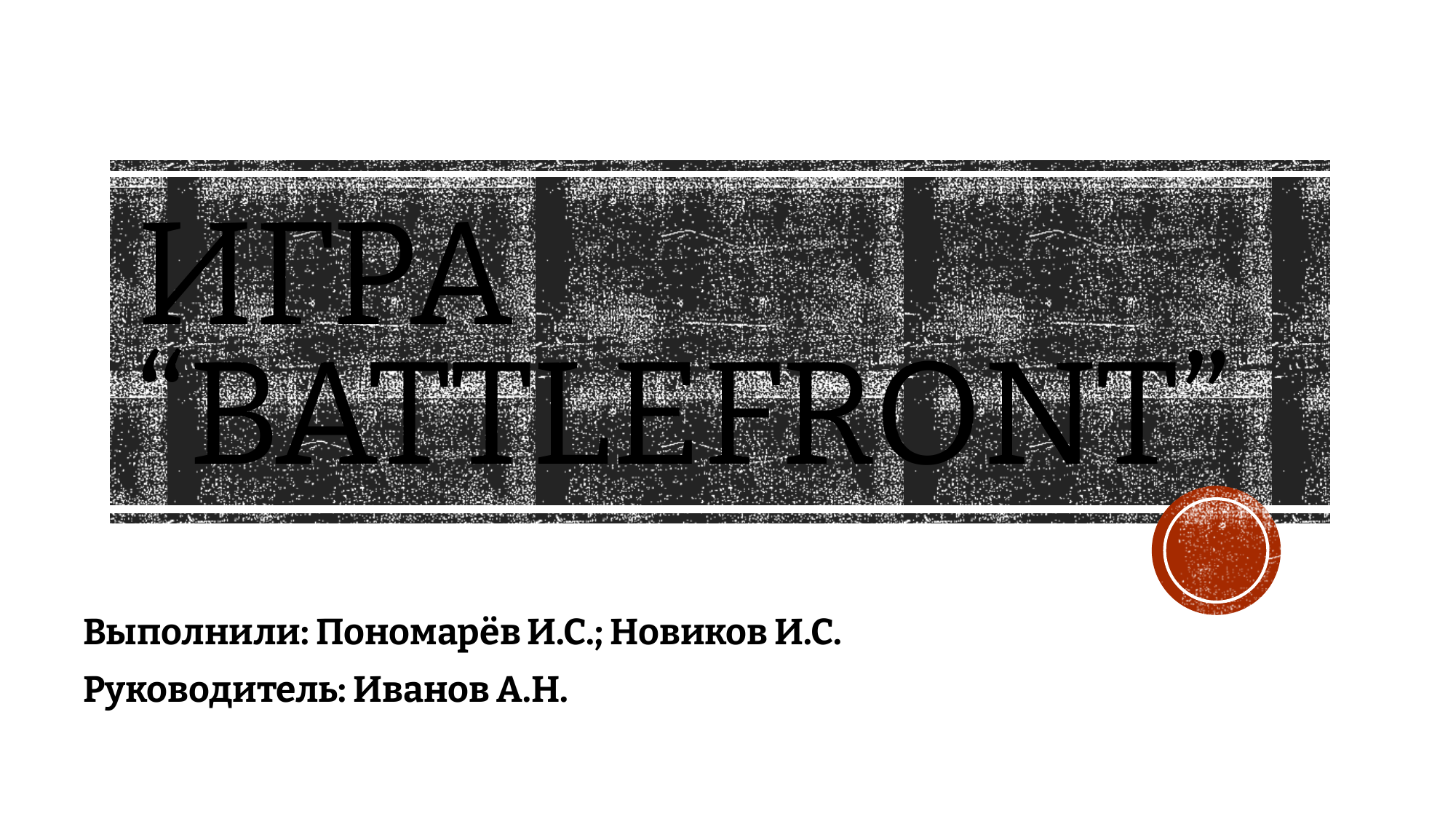

# Игра “Battlefront”

Выполнили: Пономарёв И.С.; Новиков И.С.
Руководитель: Иванов А.Н.